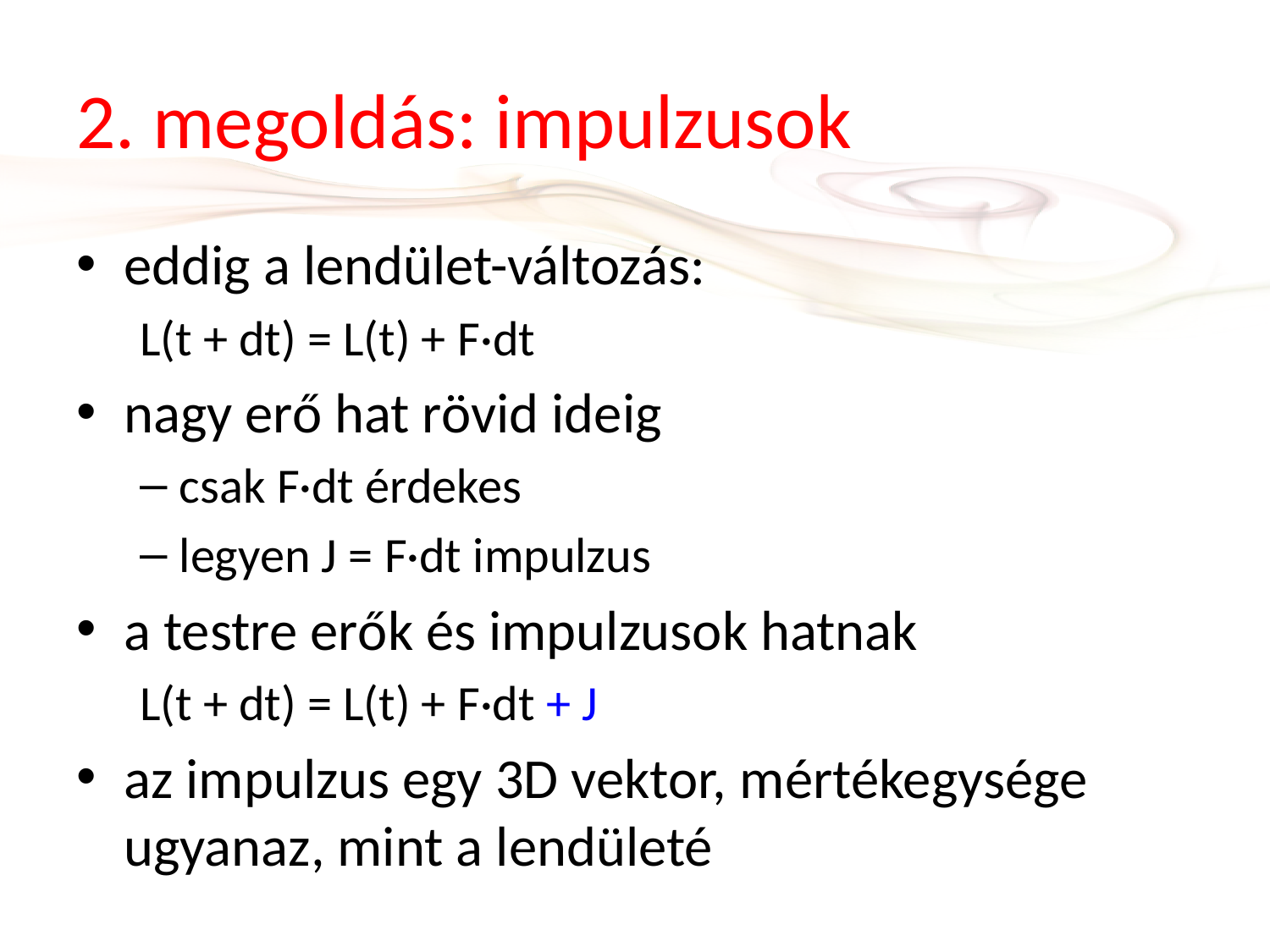

# 2. megoldás: impulzusok
eddig a lendület-változás:
L(t + dt) = L(t) + F·dt
nagy erő hat rövid ideig
csak F·dt érdekes
legyen J = F·dt impulzus
a testre erők és impulzusok hatnak
L(t + dt) = L(t) + F·dt + J
az impulzus egy 3D vektor, mértékegysége ugyanaz, mint a lendületé